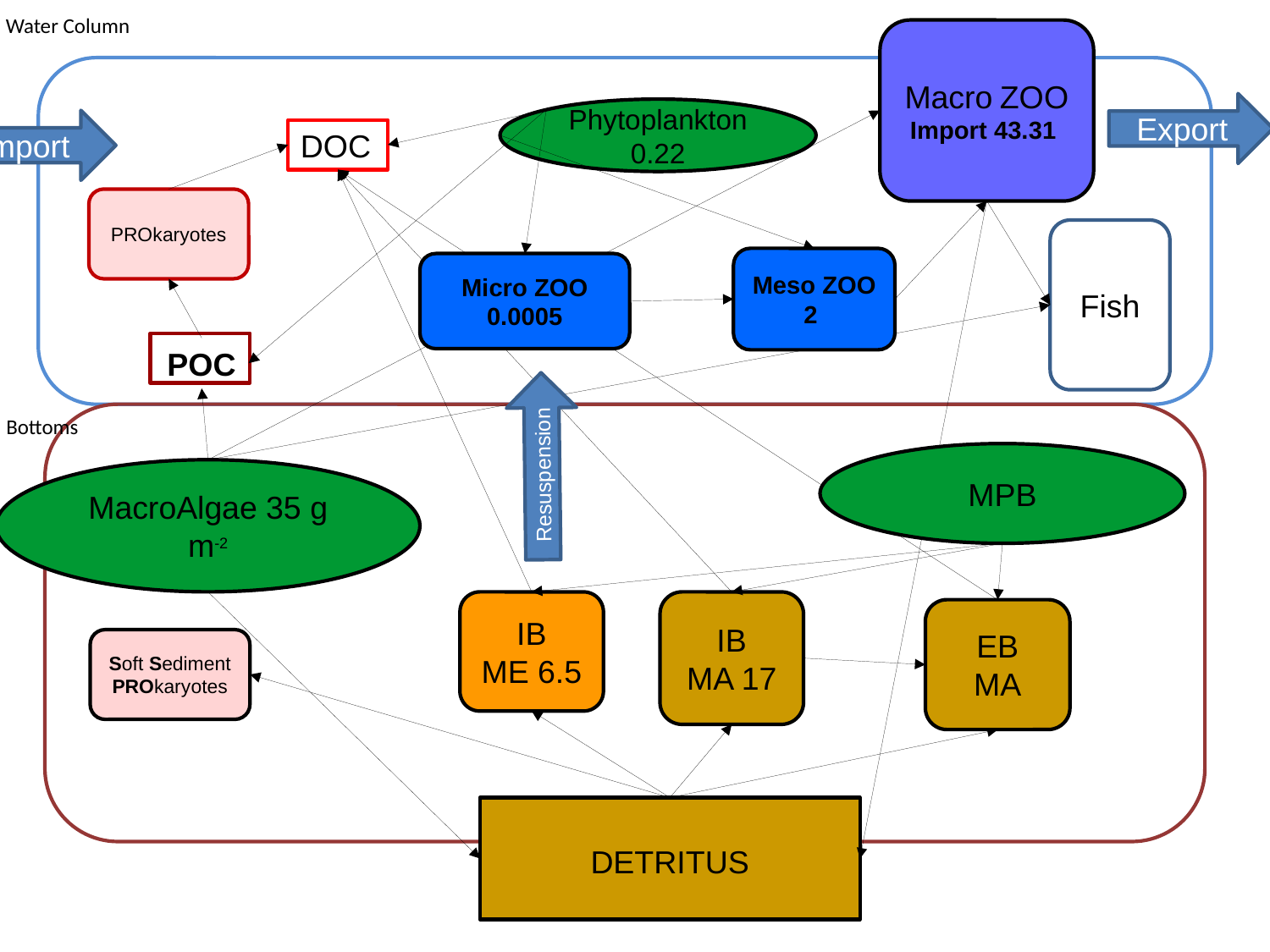

Water Column
Macro ZOO
Import 43.31

Export
Phytoplankton 0.22
Import
DOC
PROkaryotes
Fish
Meso ZOO
2
Micro ZOO
0.0005

POC

Bottoms
Resuspension
MPB
MacroAlgae 35 g m-2
IB
ME 6.5
IB
MA 17
EB
MA
Soft Sediment
PROkaryotes

DETRITUS